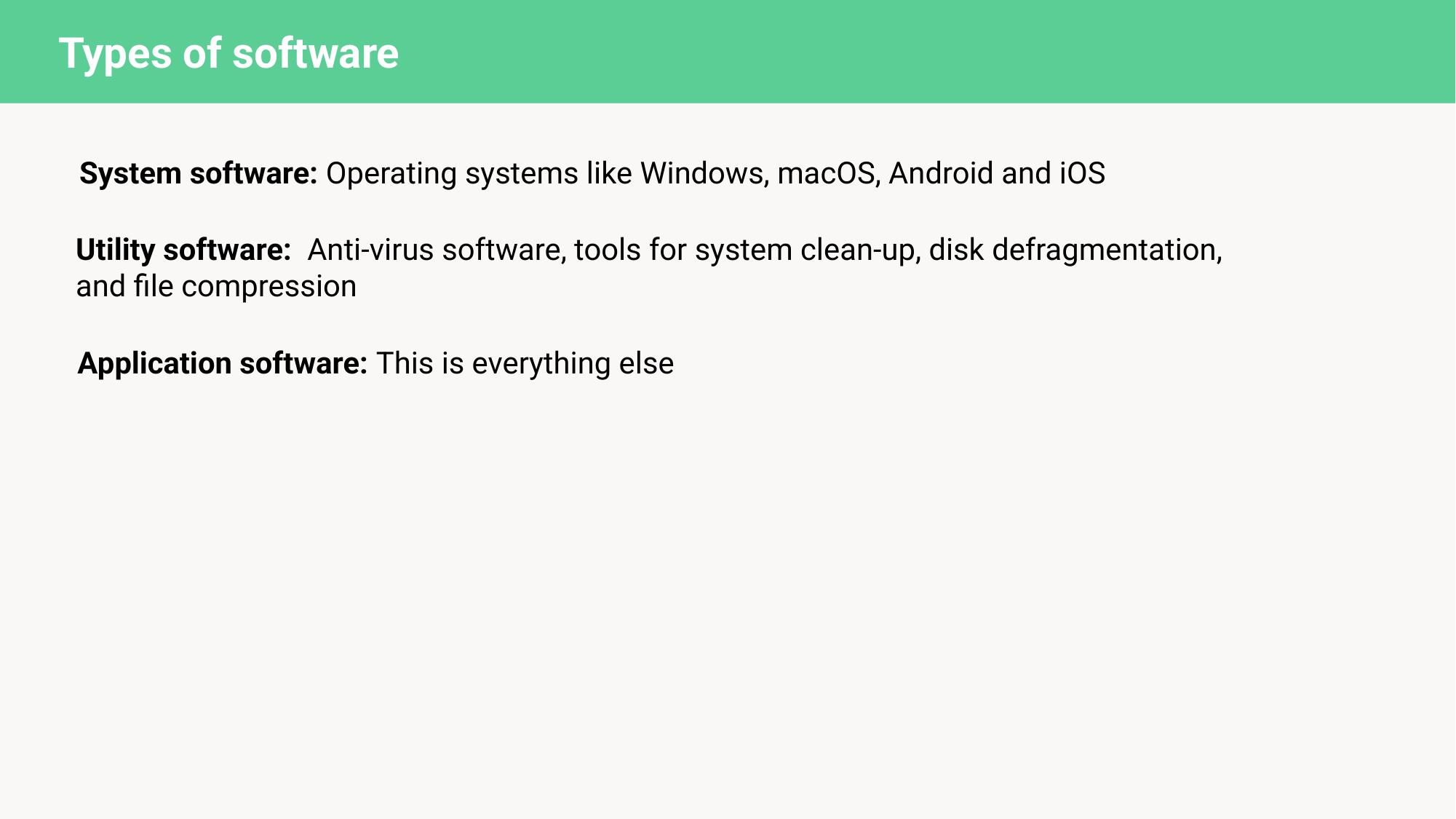

Types of software
System software: Operating systems like Windows, macOS, Android and iOS
Utility software:  Anti-virus software, tools for system clean-up, disk defragmentation,
and file compression
Application software: This is everything else